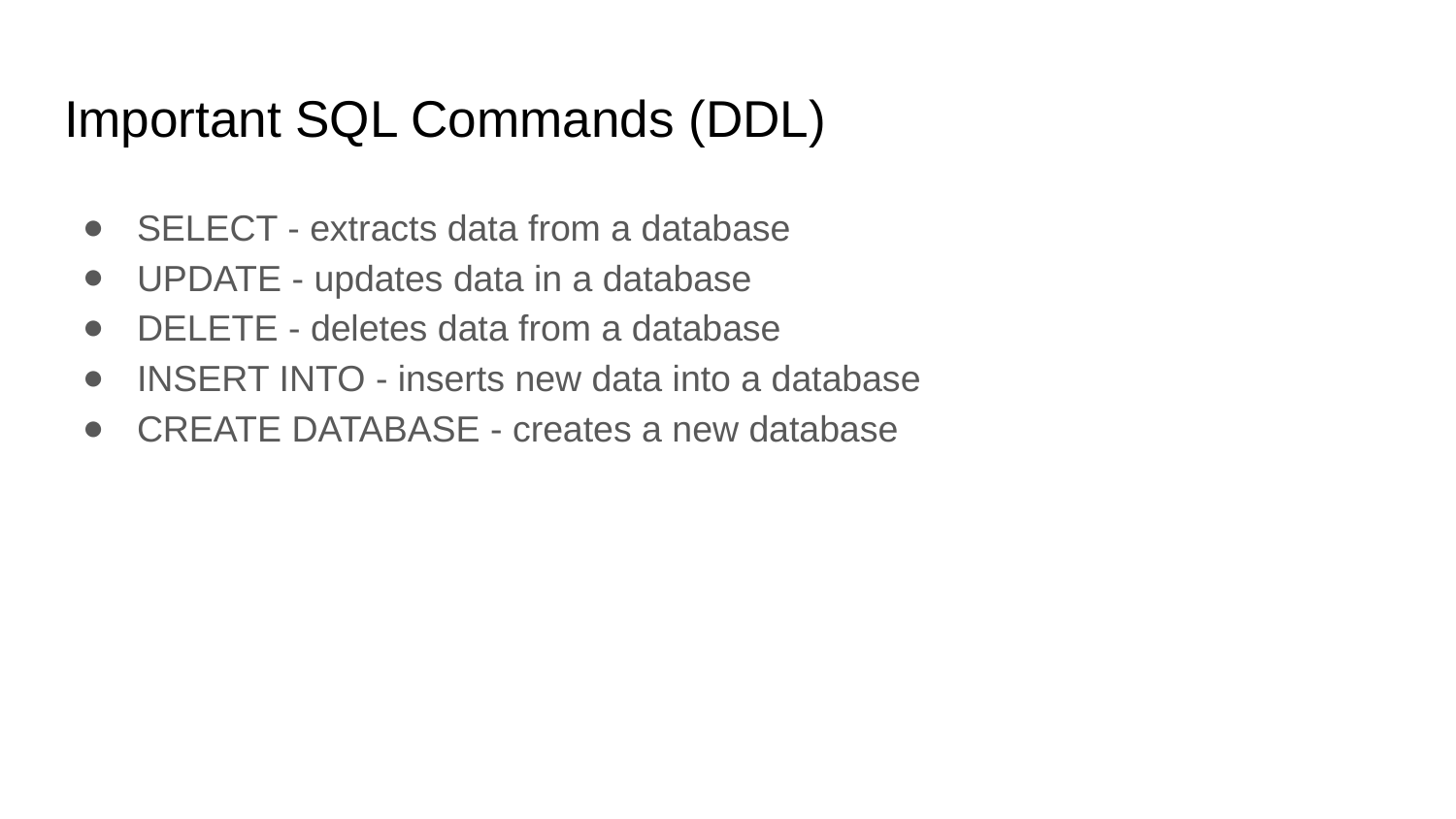

# Important SQL Commands (DDL)
SELECT - extracts data from a database
UPDATE - updates data in a database
DELETE - deletes data from a database
INSERT INTO - inserts new data into a database
CREATE DATABASE - creates a new database